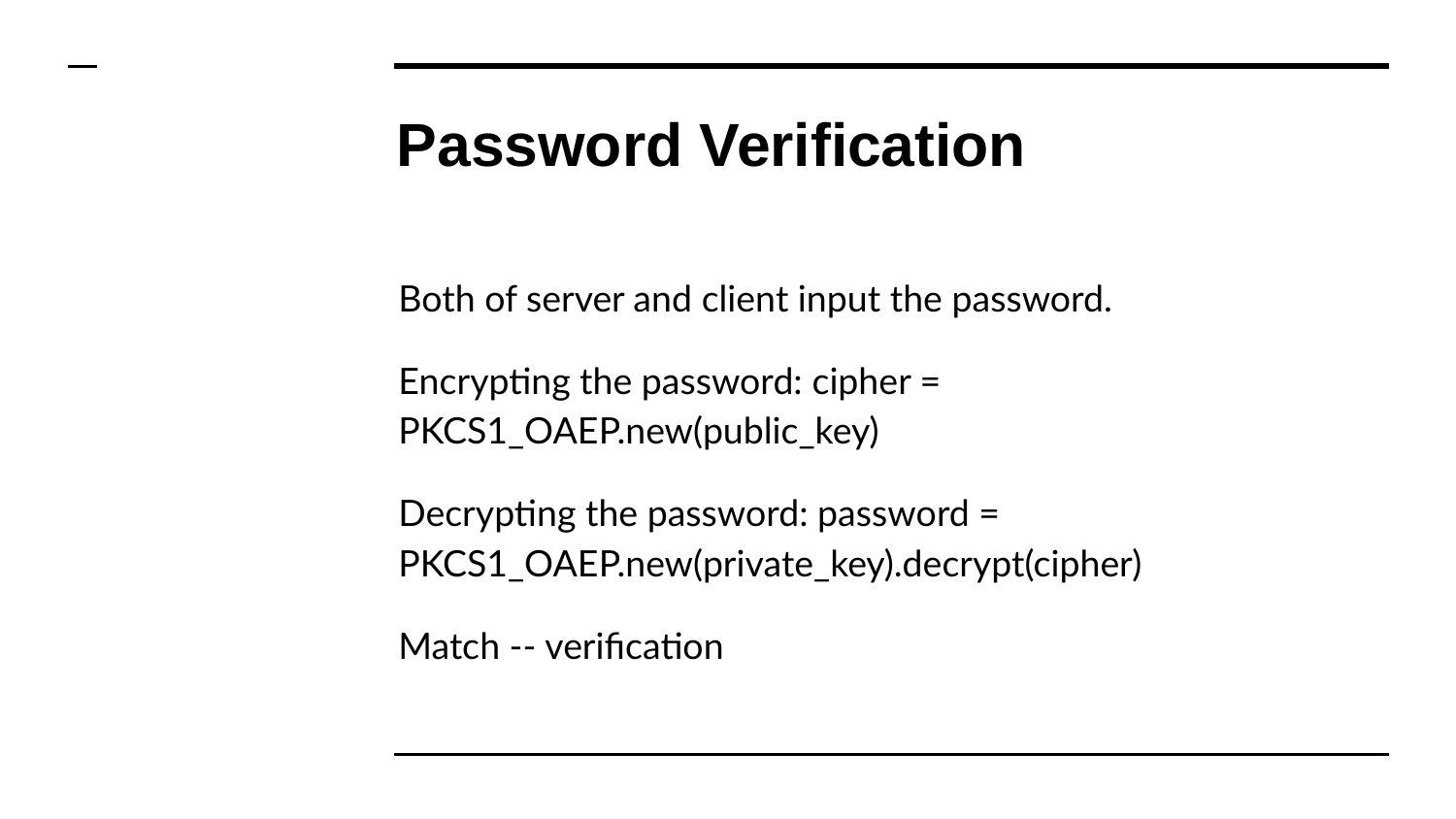

# Password Verification
Both of server and client input the password.
Encrypting the password: cipher = PKCS1_OAEP.new(public_key)
Decrypting the password: password = PKCS1_OAEP.new(private_key).decrypt(cipher)
Match -- verification